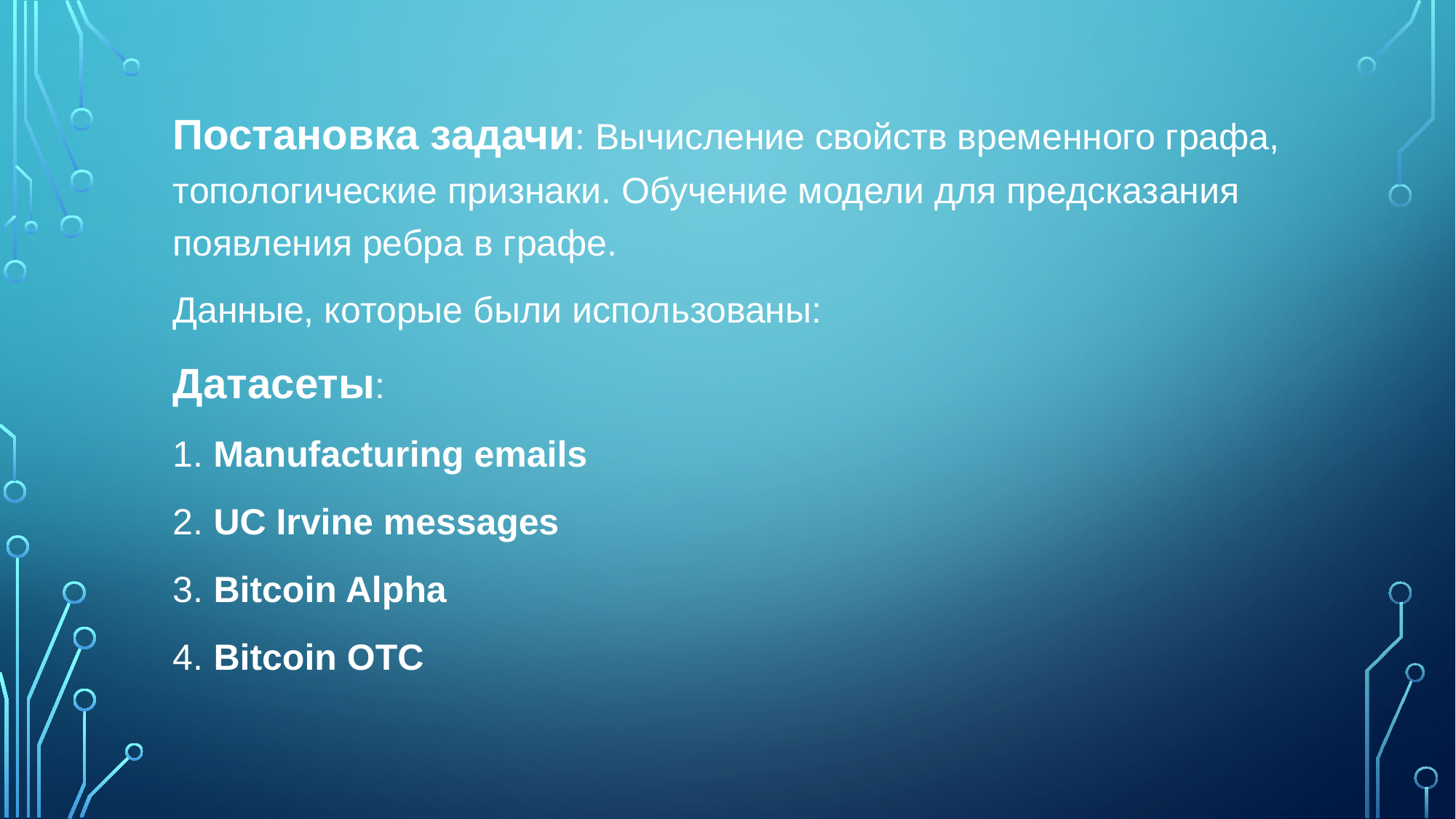

Постановка задачи: Вычисление свойств временного графа, топологические признаки. Обучение модели для предсказания появления ребра в графе.
Данные, которые были использованы:
Датасеты:
1. Manufacturing emails
2. UC Irvine messages
3. Bitcoin Alpha
4. Bitcoin OTC